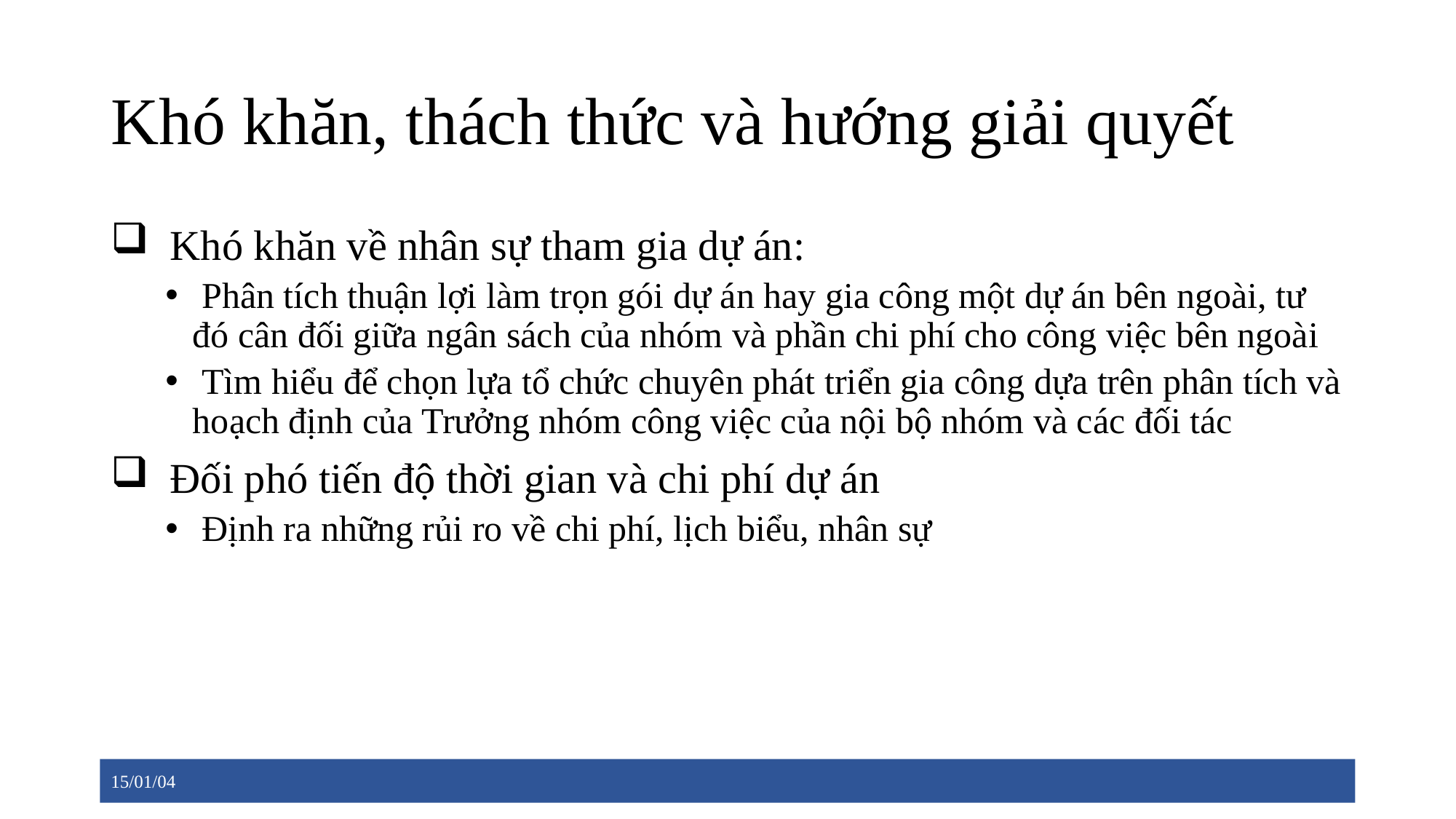

# Khó khăn, thách thức và hướng giải quyết
  Khó khăn về nhân sự tham gia dự án:
 Phân tích thuận lợi làm trọn gói dự án hay gia công một dự án bên ngoài, tư đó cân đối giữa ngân sách của nhóm và phần chi phí cho công việc bên ngoài
 Tìm hiểu để chọn lựa tổ chức chuyên phát triển gia công dựa trên phân tích và hoạch định của Trưởng nhóm công việc của nội bộ nhóm và các đối tác
  Đối phó tiến độ thời gian và chi phí dự án
 Định ra những rủi ro về chi phí, lịch biểu, nhân sự
15/01/04
6